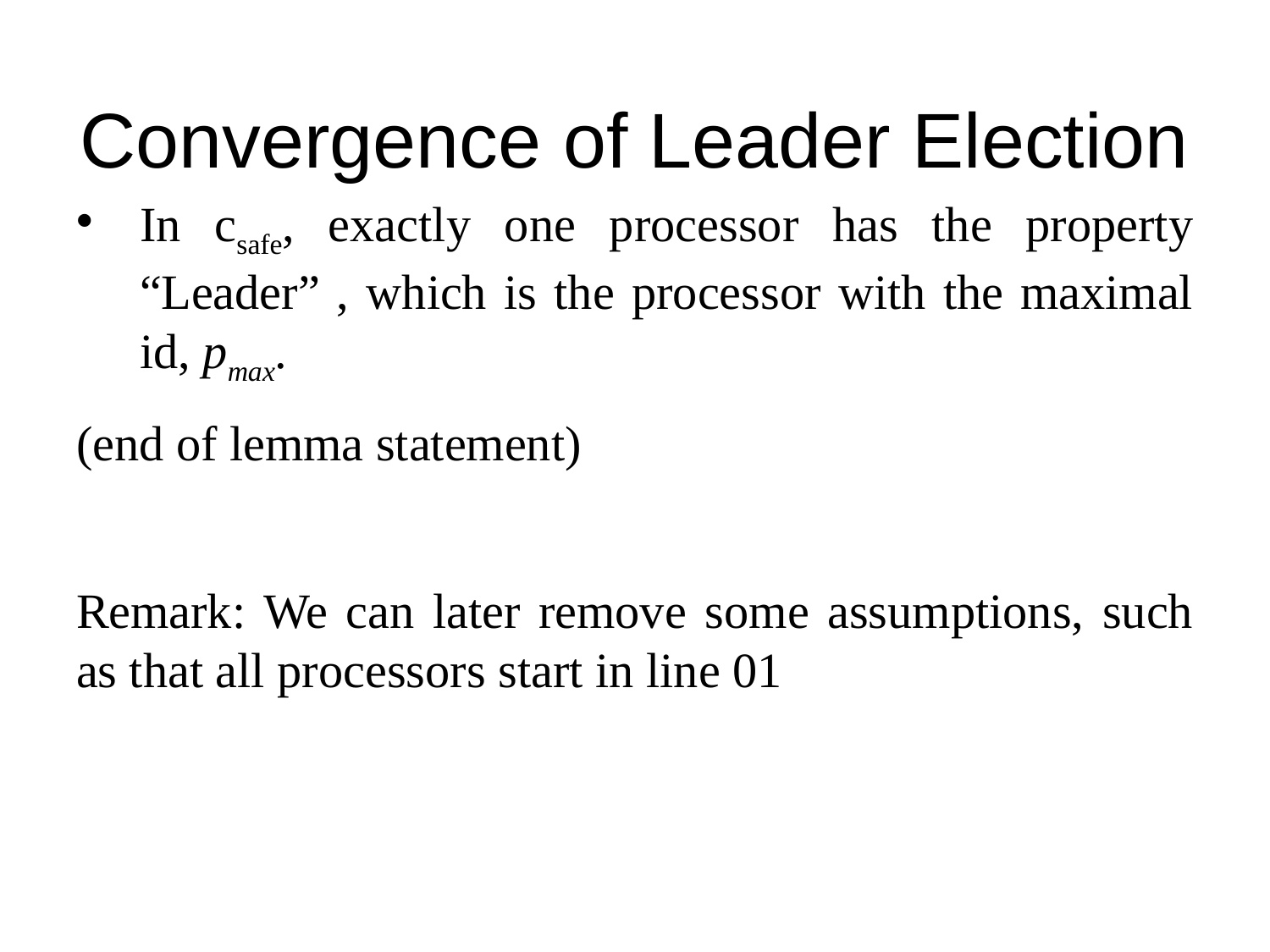

# Convergence of Leader Election
In csafe, exactly one processor has the property “Leader” , which is the processor with the maximal id, pmax.
(end of lemma statement)

Remark: We can later remove some assumptions, such as that all processors start in line 01